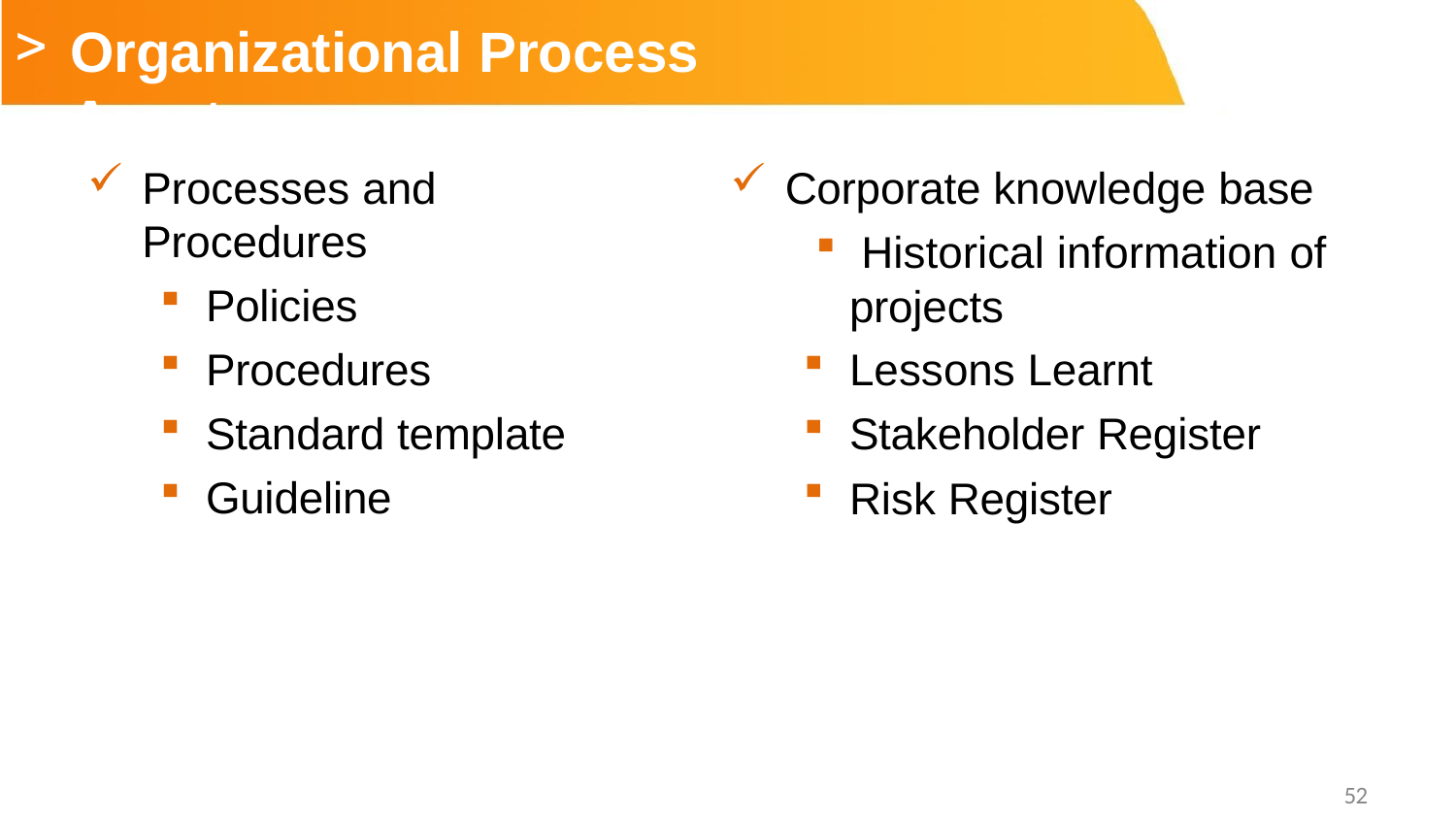

# Organizational Process Asset
Processes and Procedures
Policies
Procedures
Standard template
Guideline
Corporate knowledge base
Historical information of
projects
Lessons Learnt
Stakeholder Register
Risk Register
52